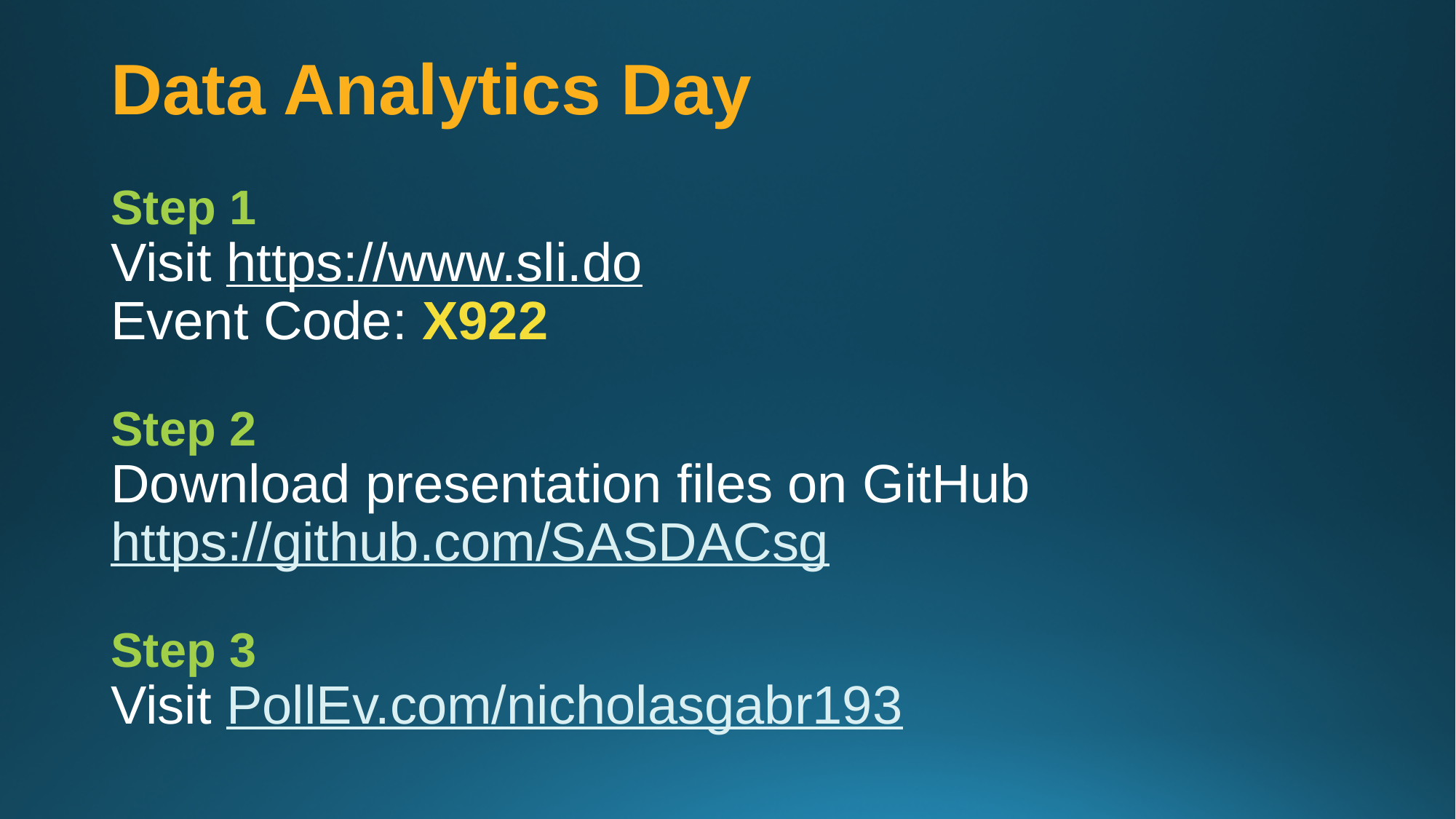

# Data Analytics Day Step 1 Visit https://www.sli.do Event Code: X922 Step 2 Download presentation files on GitHub https://github.com/SASDACsg Step 3 Visit PollEv.com/nicholasgabr193